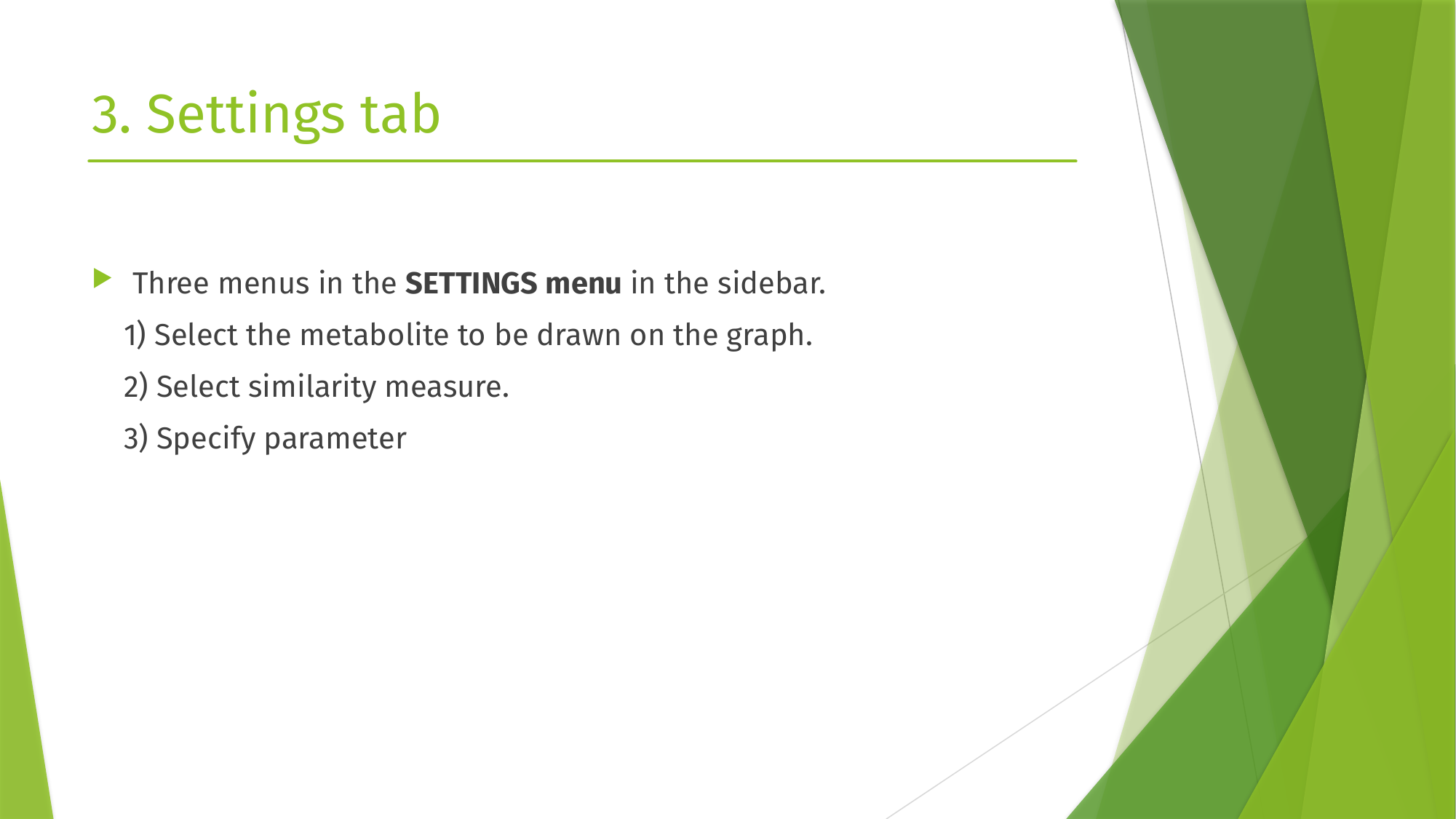

# 3. Settings tab
Three menus in the SETTINGS menu in the sidebar.
    1) Select the metabolite to be drawn on the graph.
    2) Select similarity measure.
    3) Specify parameter